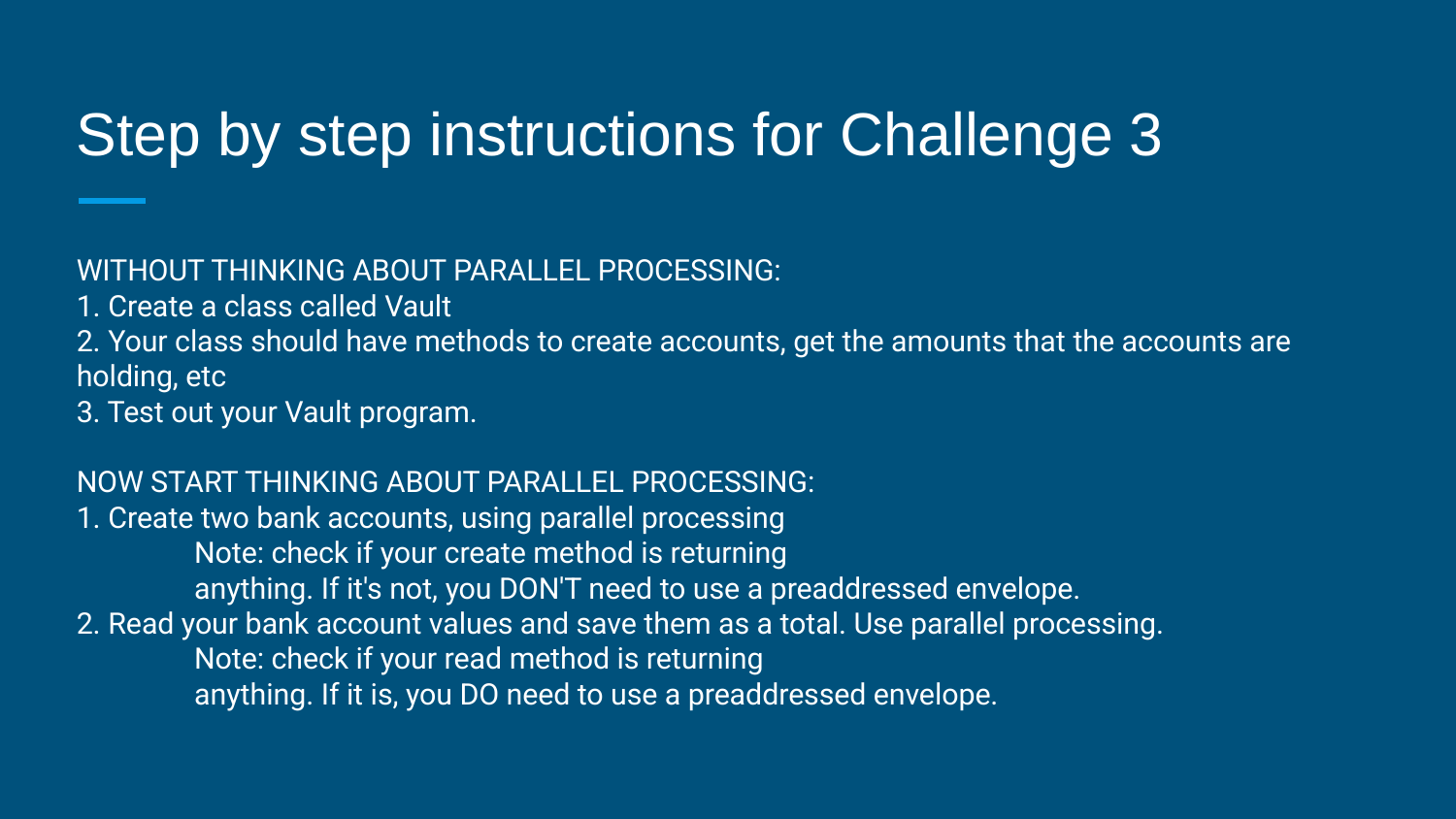

# Step by step instructions for Challenge 3
WITHOUT THINKING ABOUT PARALLEL PROCESSING:
1. Create a class called Vault
2. Your class should have methods to create accounts, get the amounts that the accounts are holding, etc
3. Test out your Vault program.

NOW START THINKING ABOUT PARALLEL PROCESSING:
1. Create two bank accounts, using parallel processing
	Note: check if your create method is returning
	anything. If it's not, you DON'T need to use a preaddressed envelope.
2. Read your bank account values and save them as a total. Use parallel processing.
	Note: check if your read method is returning
	anything. If it is, you DO need to use a preaddressed envelope.